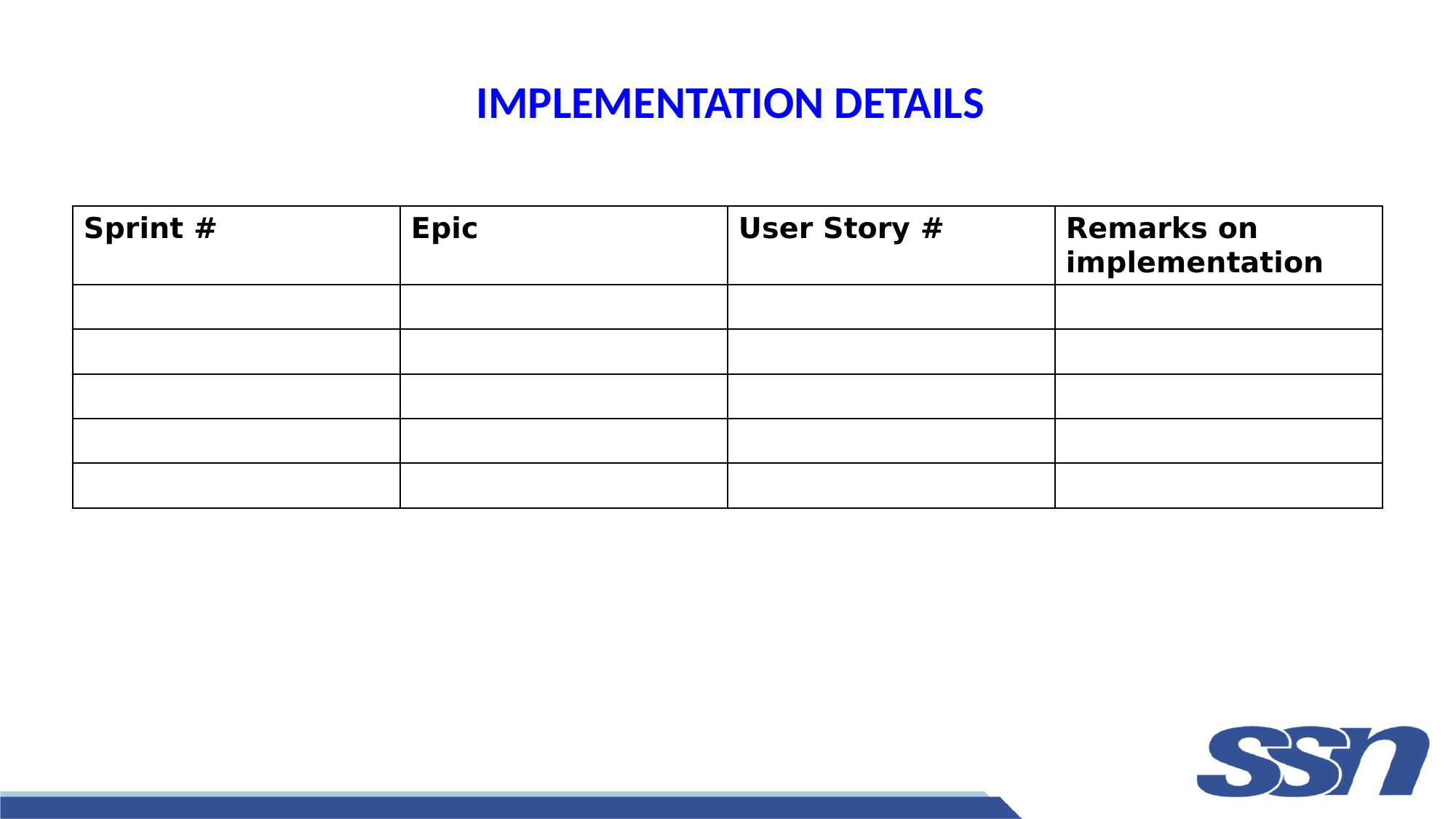

# IMPLEMENTATION DETAILS
| Sprint # | Epic | User Story # | Remarks on implementation |
| --- | --- | --- | --- |
|  |  |  |  |
|  |  |  |  |
|  |  |  |  |
|  |  |  |  |
|  |  |  |  |